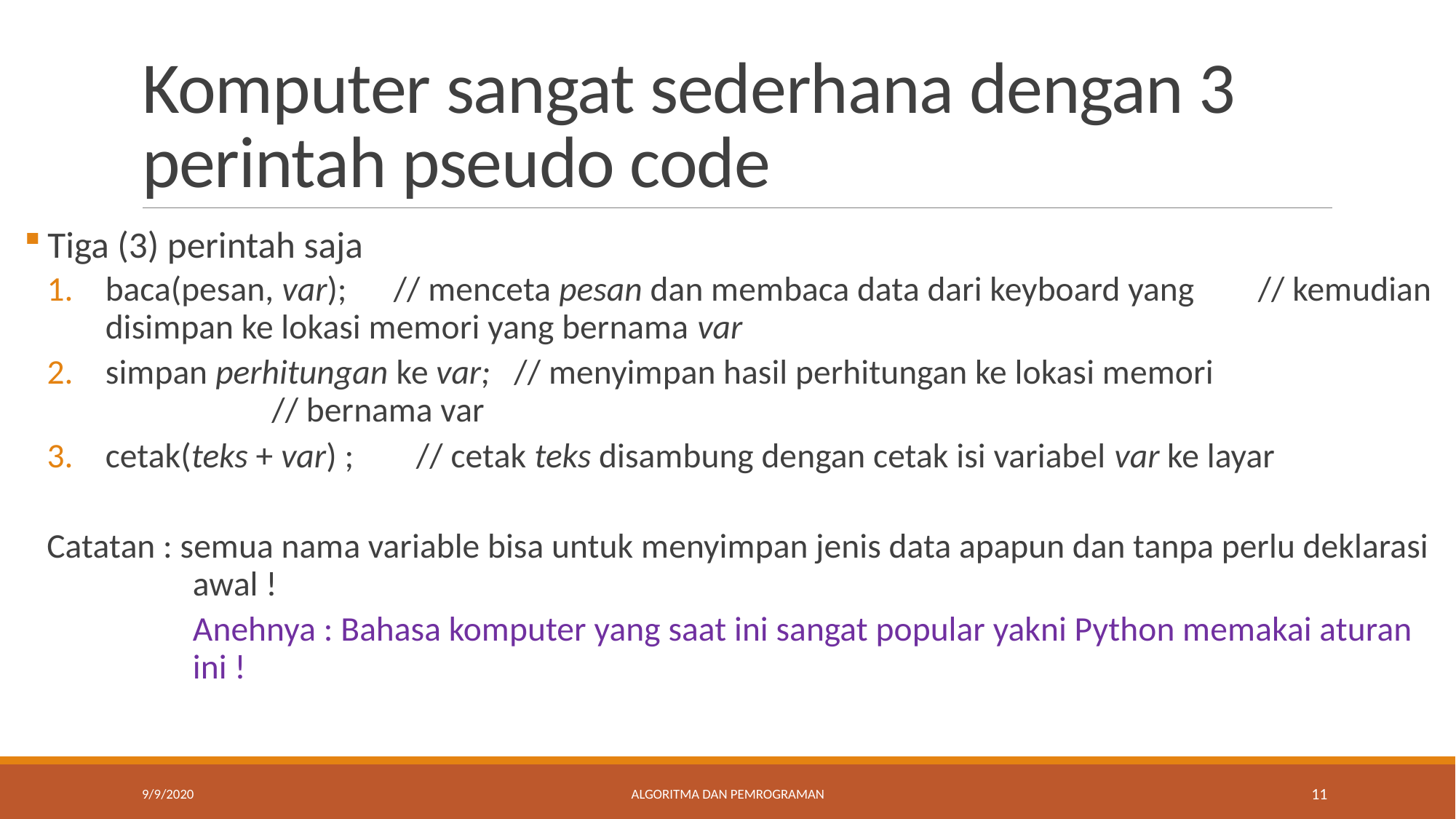

# Komputer sangat sederhana dengan 3 perintah pseudo code
 Tiga (3) perintah saja
baca(pesan, var);	// menceta pesan dan membaca data dari keyboard yang 					// kemudian disimpan ke lokasi memori yang bernama var
simpan perhitungan ke var;   // menyimpan hasil perhitungan ke lokasi memori 			                    	         // bernama var
cetak(teks + var) ;        // cetak teks disambung dengan cetak isi variabel var ke layar

Catatan : semua nama variable bisa untuk menyimpan jenis data apapun dan tanpa perlu deklarasi awal !
	Anehnya : Bahasa komputer yang saat ini sangat popular yakni Python memakai aturan ini !

9/9/2020
Algoritma dan Pemrograman
11